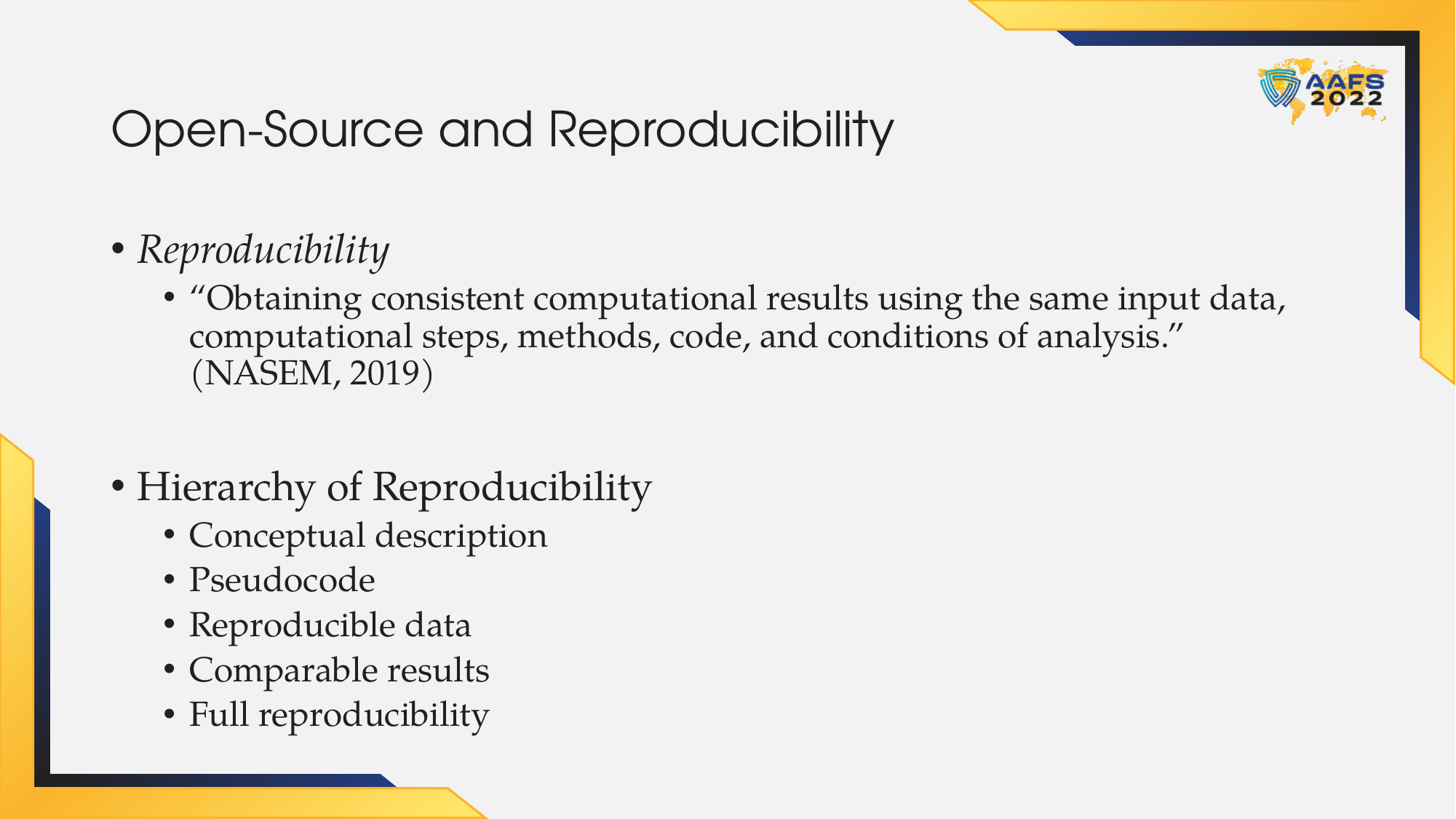

# Open-Source and Reproducibility
Reproducibility
“Obtaining consistent computational results using the same input data, computational steps, methods, code, and conditions of analysis.” (NASEM, 2019)

Hierarchy of Reproducibility
Conceptual description
Pseudocode
Reproducible data
Comparable results
Full reproducibility